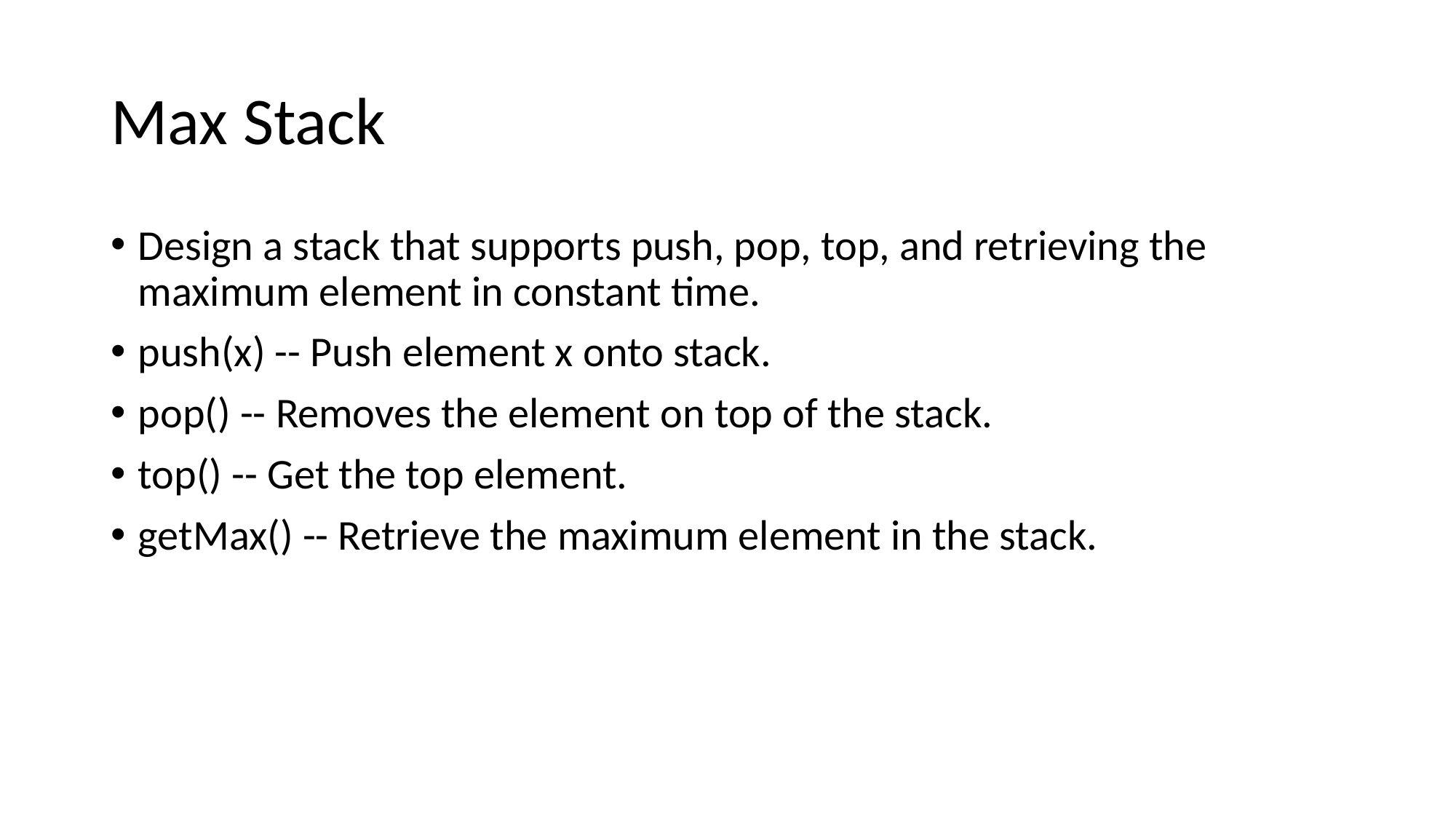

# Max Stack
Design a stack that supports push, pop, top, and retrieving the maximum element in constant time.
push(x) -- Push element x onto stack.
pop() -- Removes the element on top of the stack.
top() -- Get the top element.
getMax() -- Retrieve the maximum element in the stack.